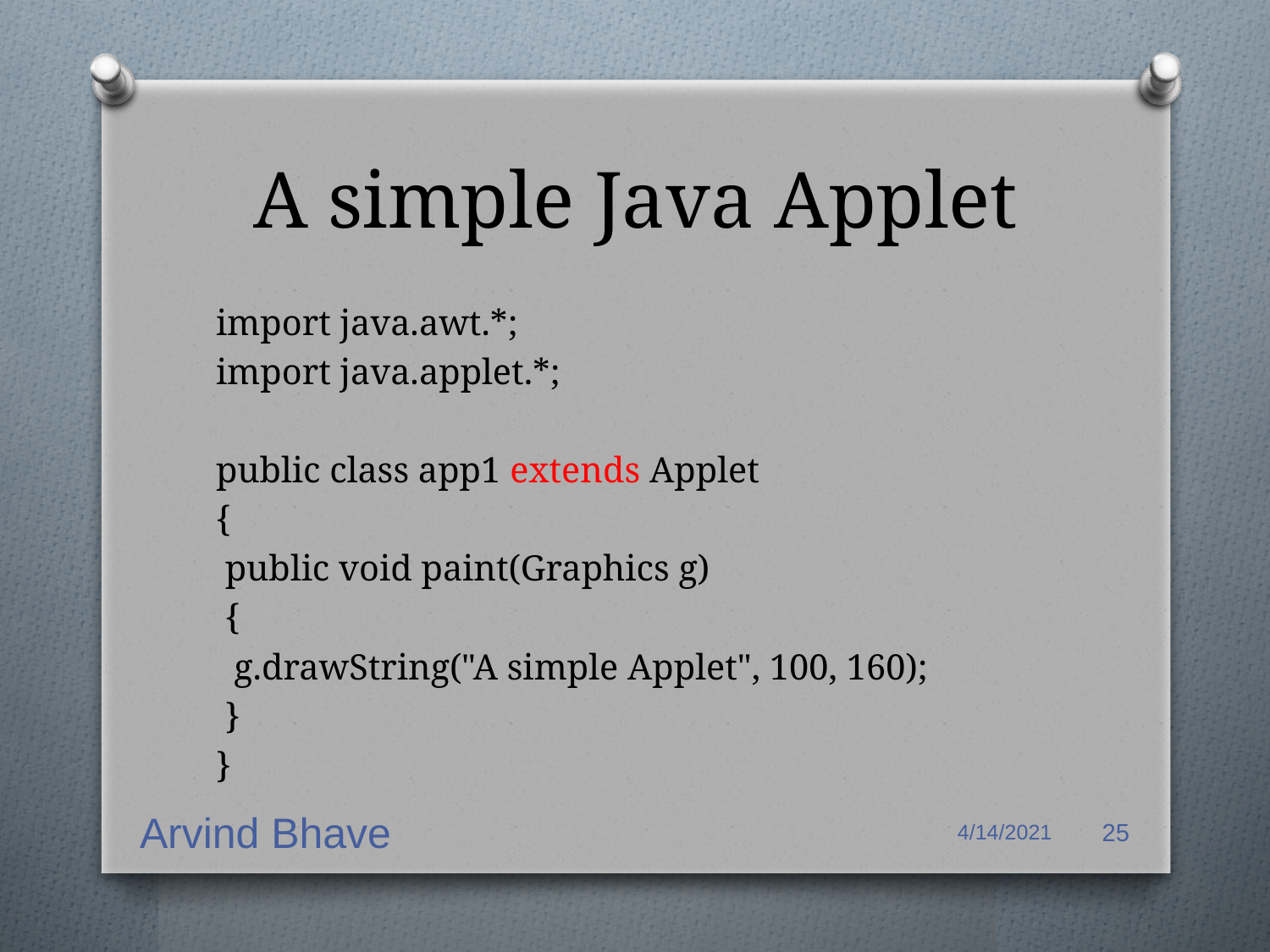

# A simple Java Applet
import java.awt.*;
import java.applet.*;

public class app1 extends Applet
{
 public void paint(Graphics g)
 {
  g.drawString("A simple Applet", 100, 160);
 }
}
Arvind Bhave
4/14/2021
25